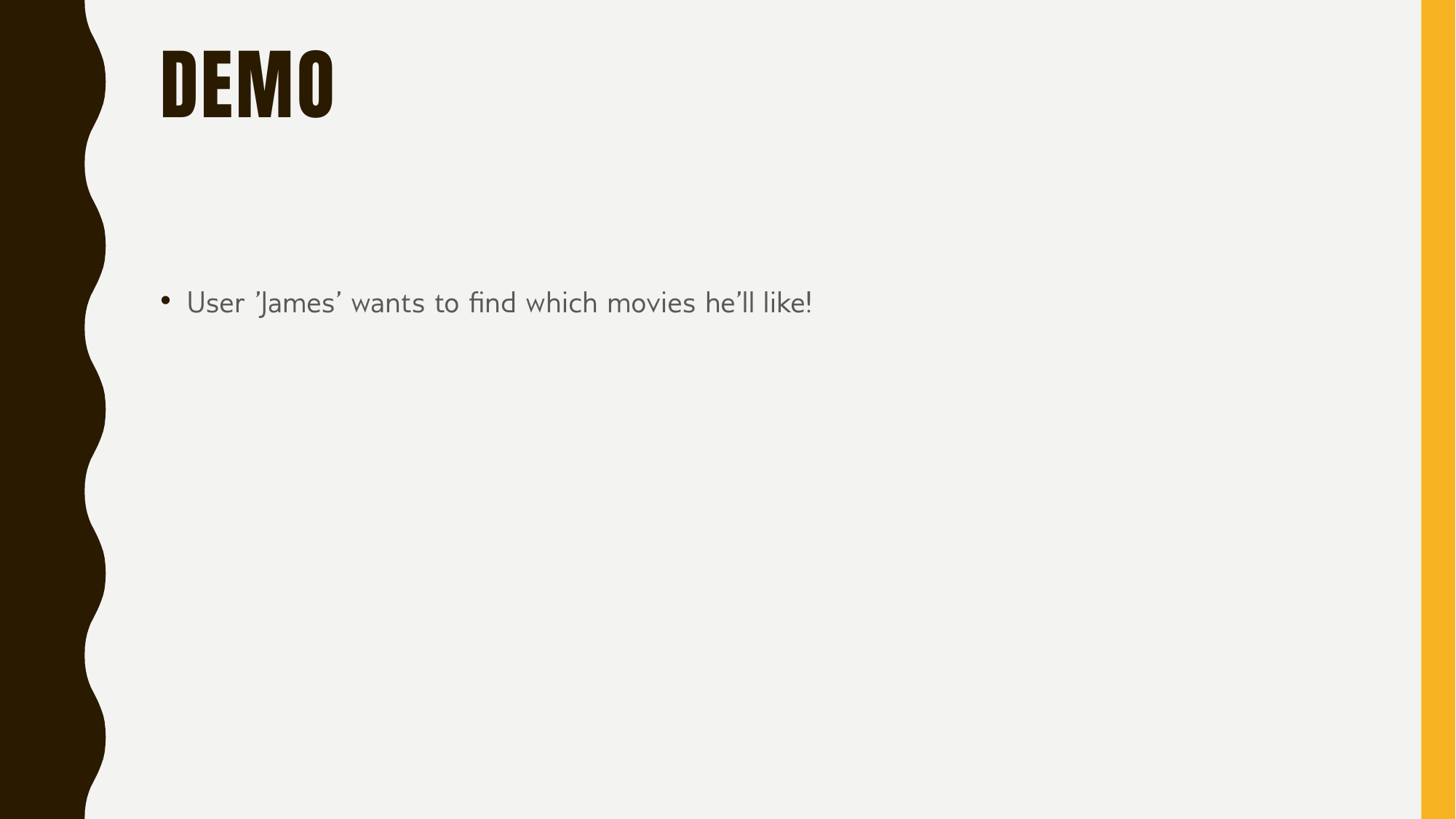

# Demo
User ’James’ wants to find which movies he’ll like!